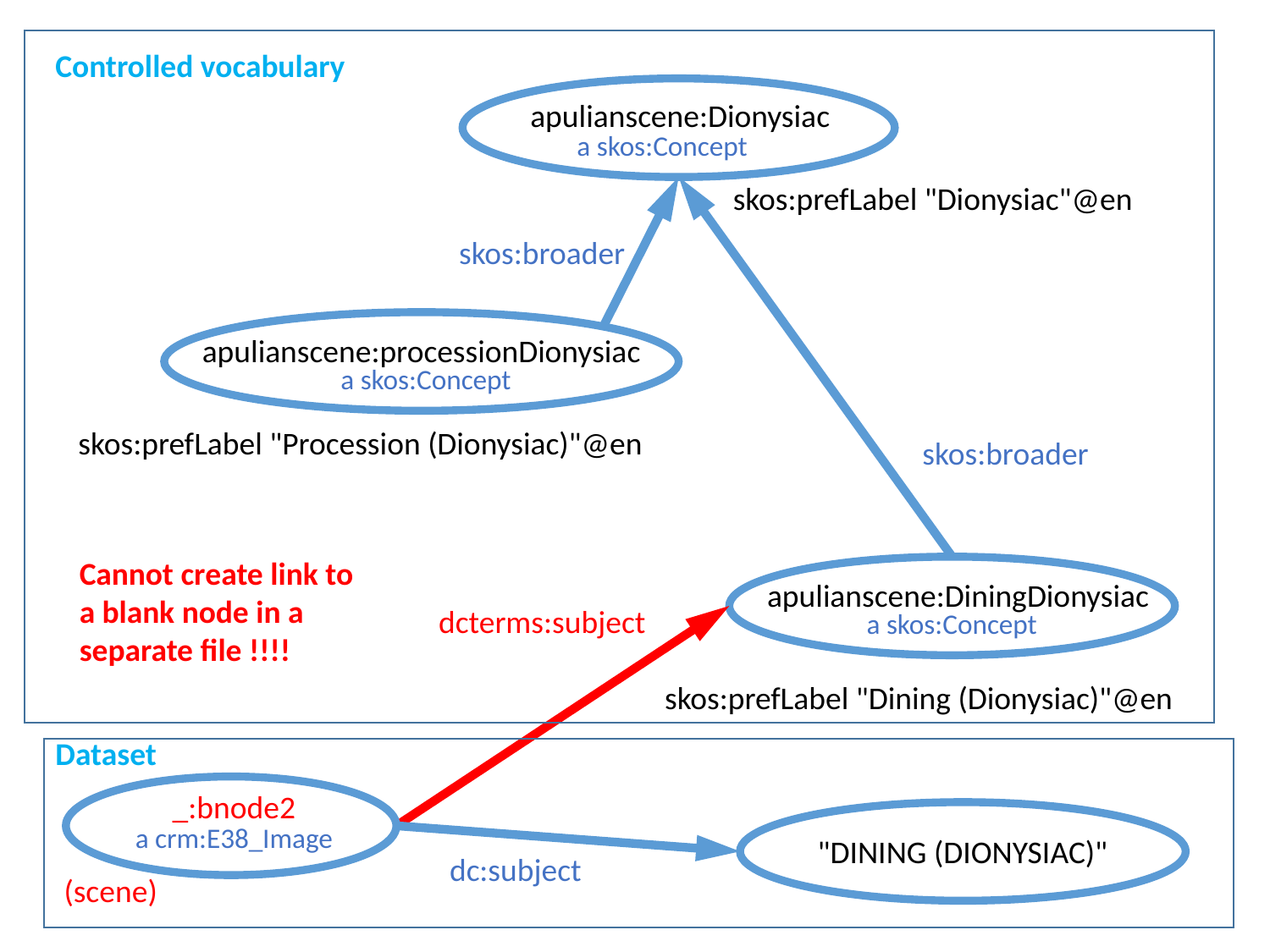

Controlled vocabulary

apulianscene:Dionysiac
a skos:Concept
skos:prefLabel "Dionysiac"@en
skos:broader

apulianscene:processionDionysiac
a skos:Concept
skos:prefLabel "Procession (Dionysiac)"@en
skos:broader
Cannot create link to a blank node in a separate file !!!!

apulianscene:DiningDionysiac
dcterms:subject
a skos:Concept
skos:prefLabel "Dining (Dionysiac)"@en
Dataset

_:bnode2

a crm:E38_Image
"DINING (DIONYSIAC)"
dc:subject
(scene)